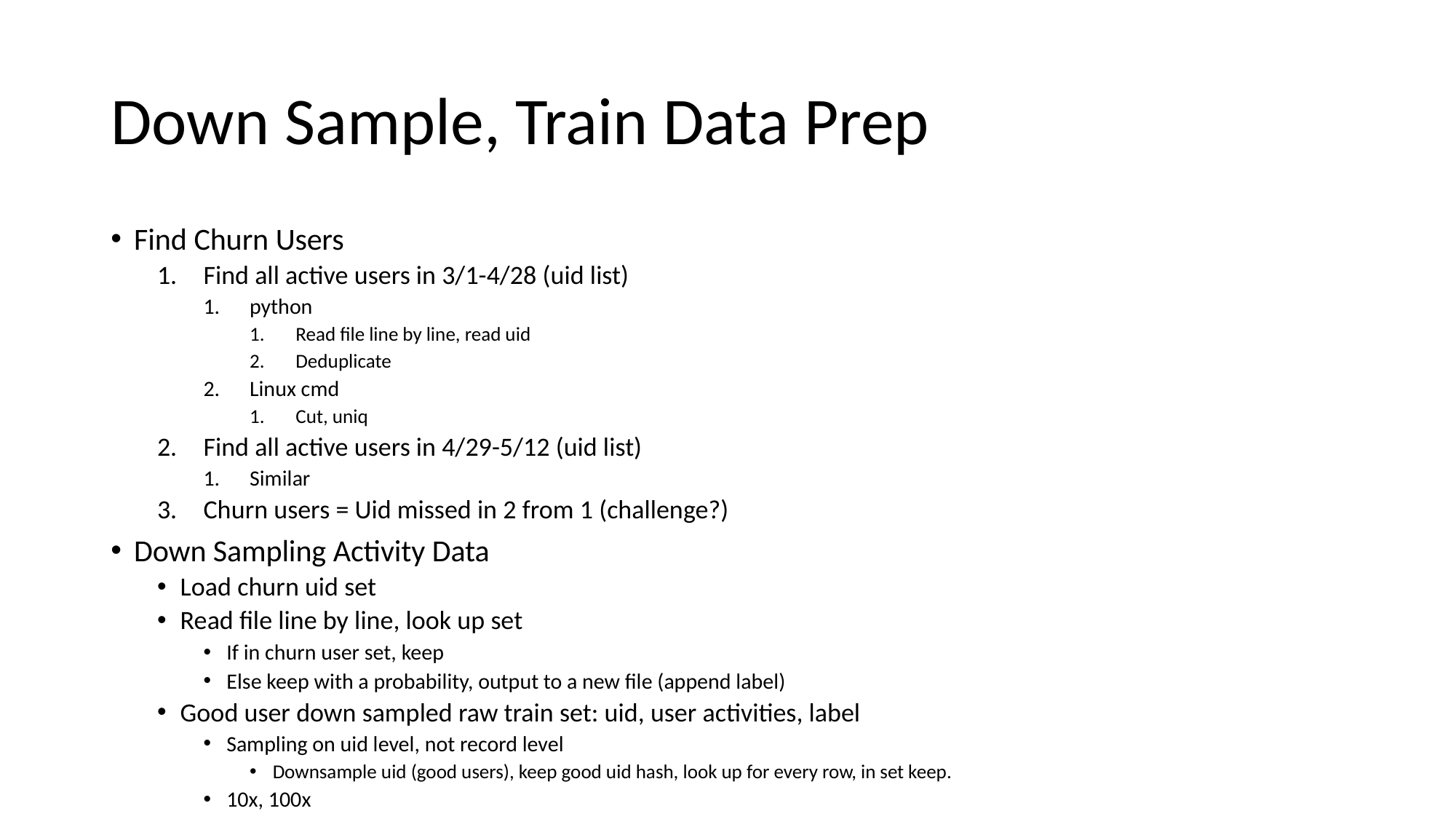

# Down Sample, Train Data Prep
Find Churn Users
Find all active users in 3/1-4/28 (uid list)
python
Read file line by line, read uid
Deduplicate
Linux cmd
Cut, uniq
Find all active users in 4/29-5/12 (uid list)
Similar
Churn users = Uid missed in 2 from 1 (challenge?)
Down Sampling Activity Data
Load churn uid set
Read file line by line, look up set
If in churn user set, keep
Else keep with a probability, output to a new file (append label)
Good user down sampled raw train set: uid, user activities, label
Sampling on uid level, not record level
Downsample uid (good users), keep good uid hash, look up for every row, in set keep.
10x, 100x